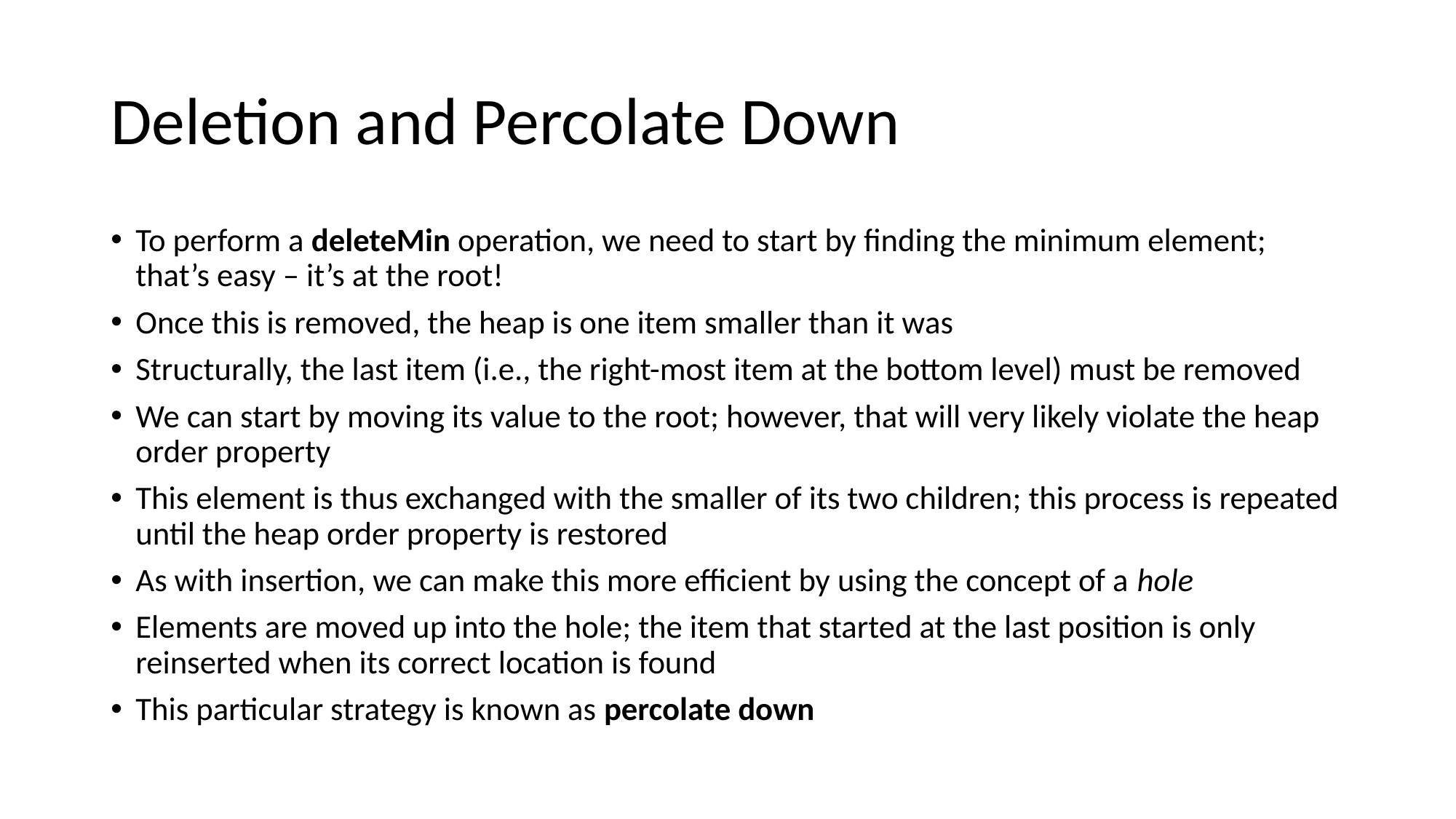

# Deletion and Percolate Down
To perform a deleteMin operation, we need to start by finding the minimum element; that’s easy – it’s at the root!
Once this is removed, the heap is one item smaller than it was
Structurally, the last item (i.e., the right-most item at the bottom level) must be removed
We can start by moving its value to the root; however, that will very likely violate the heap order property
This element is thus exchanged with the smaller of its two children; this process is repeated until the heap order property is restored
As with insertion, we can make this more efficient by using the concept of a hole
Elements are moved up into the hole; the item that started at the last position is only reinserted when its correct location is found
This particular strategy is known as percolate down